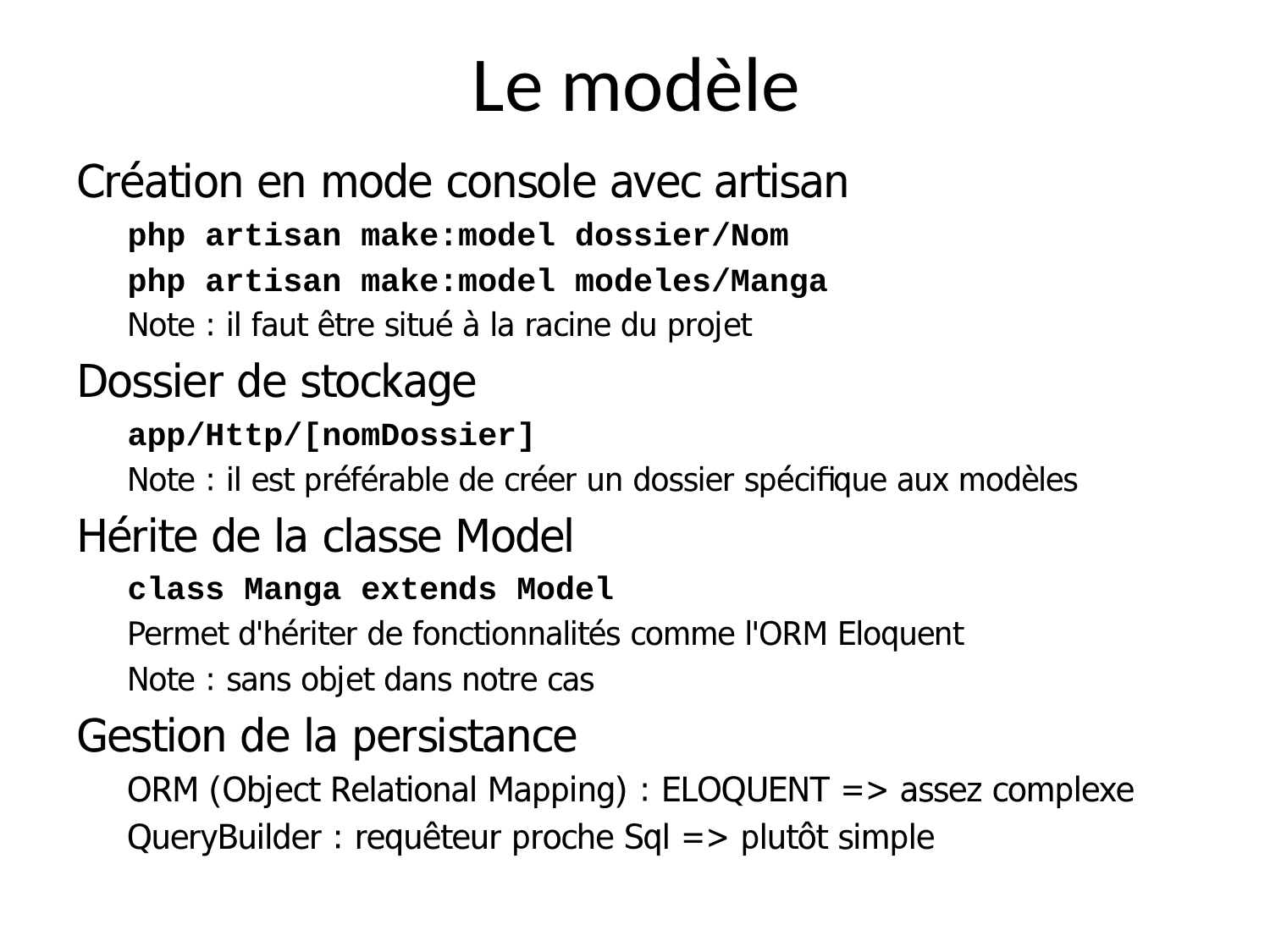

# Le modèle
Création en mode console avec artisan
php artisan make:model dossier/Nom
php artisan make:model modeles/Manga
Note : il faut être situé à la racine du projet
Dossier de stockage
app/Http/[nomDossier]
Note : il est préférable de créer un dossier spécifique aux modèles
Hérite de la classe Model
class Manga extends Model
Permet d'hériter de fonctionnalités comme l'ORM Eloquent
Note : sans objet dans notre cas
Gestion de la persistance
ORM (Object Relational Mapping) : ELOQUENT => assez complexe
QueryBuilder : requêteur proche Sql => plutôt simple